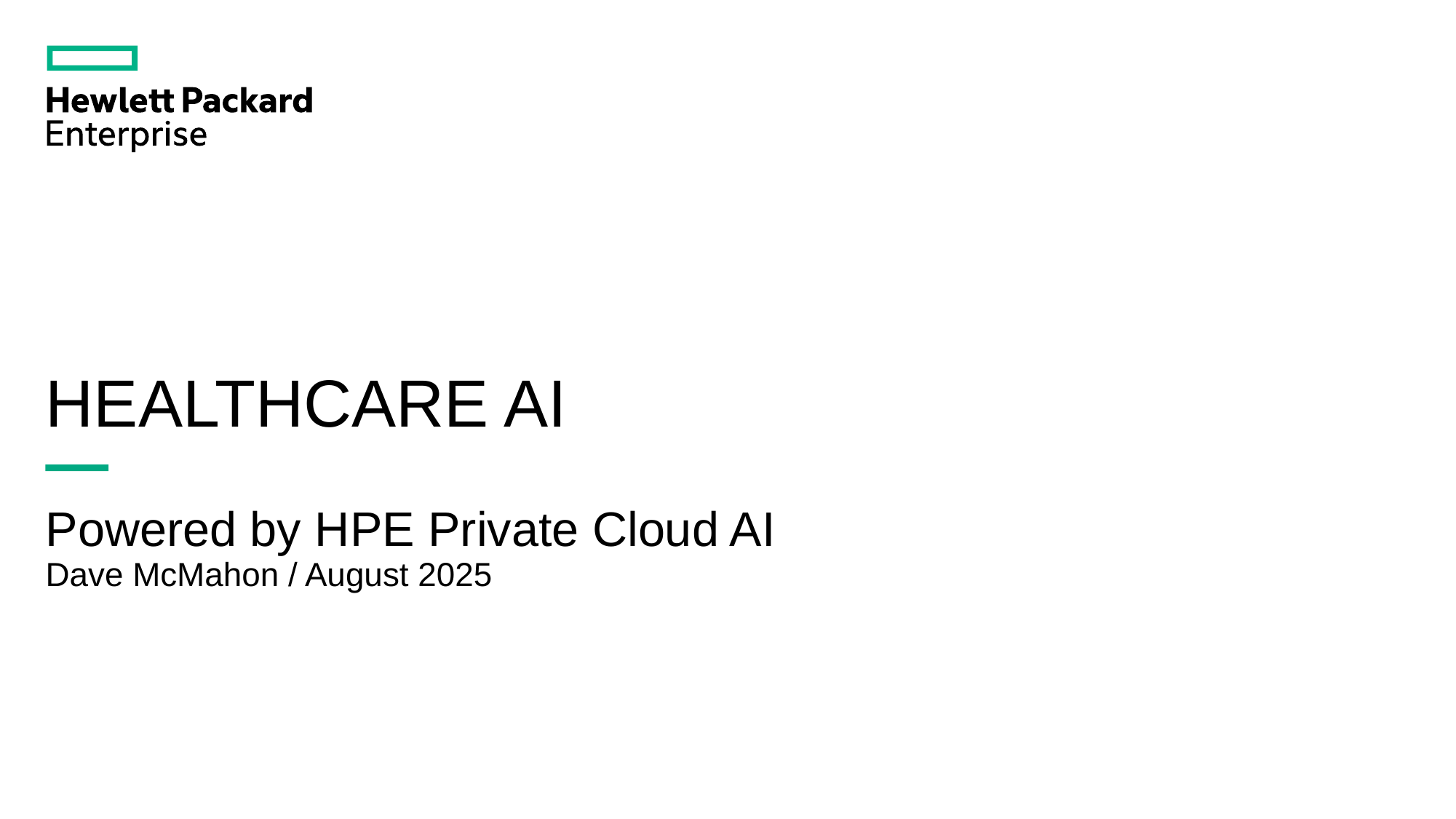

# HEALTHCARE ai
Powered by HPE Private Cloud AI
Dave McMahon / August 2025